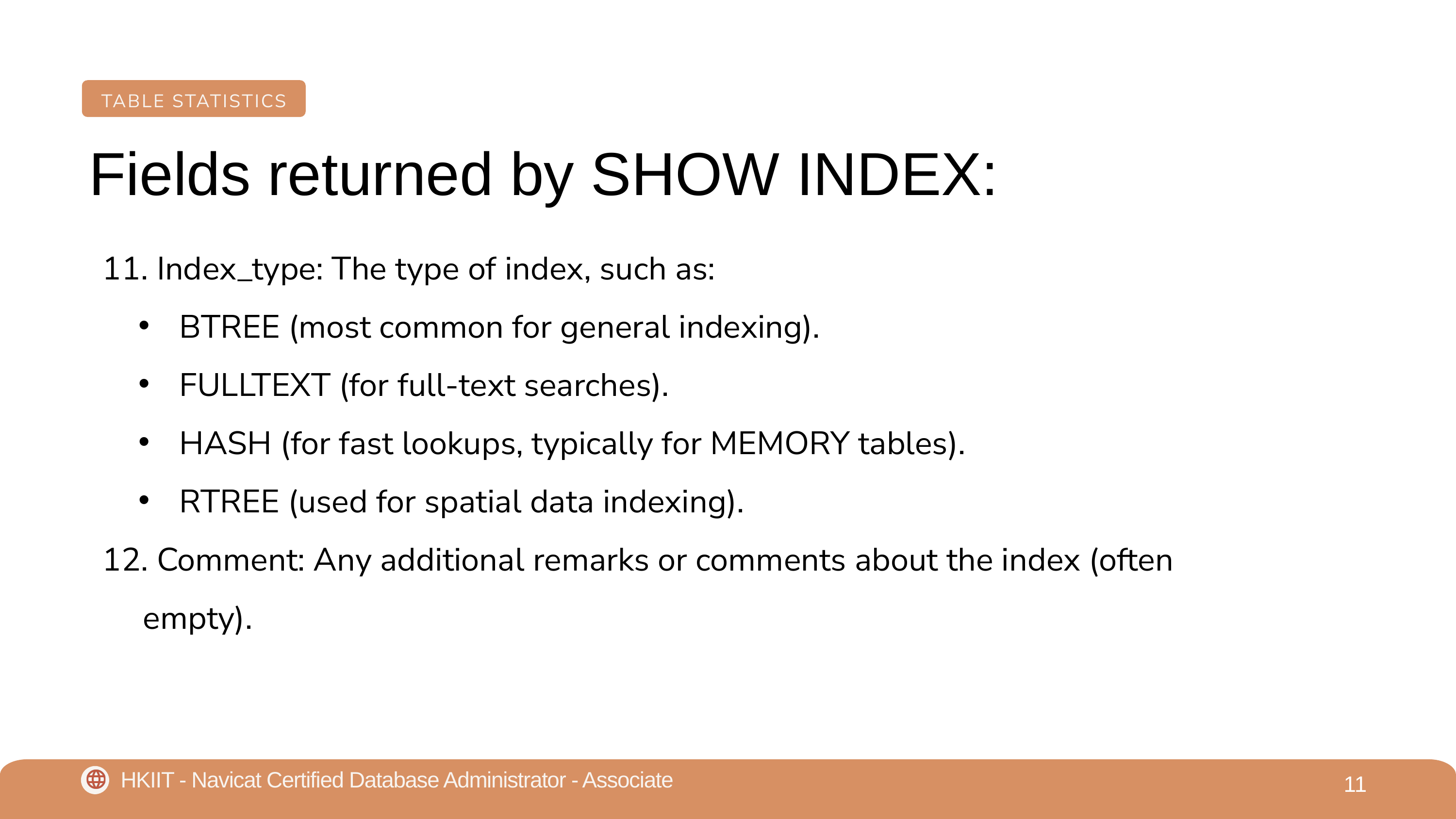

TABLE STATISTICS
Fields returned by SHOW INDEX:
 Index_type: The type of index, such as:
BTREE (most common for general indexing).
FULLTEXT (for full-text searches).
HASH (for fast lookups, typically for MEMORY tables).
RTREE (used for spatial data indexing).
 Comment: Any additional remarks or comments about the index (often empty).

11

HKIIT - Navicat Certified Database Administrator - Associate